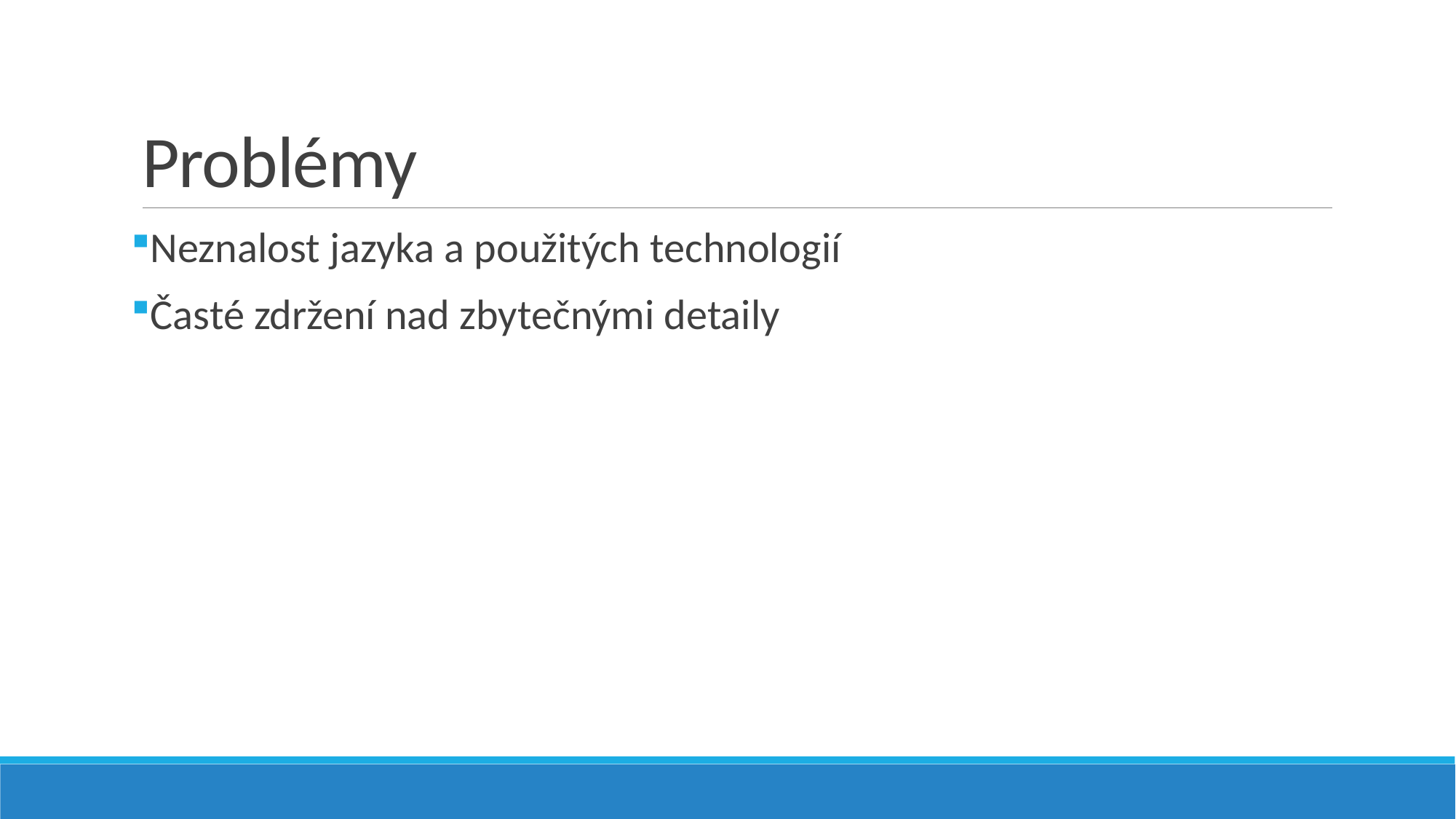

# Problémy
Neznalost jazyka a použitých technologií
Časté zdržení nad zbytečnými detaily